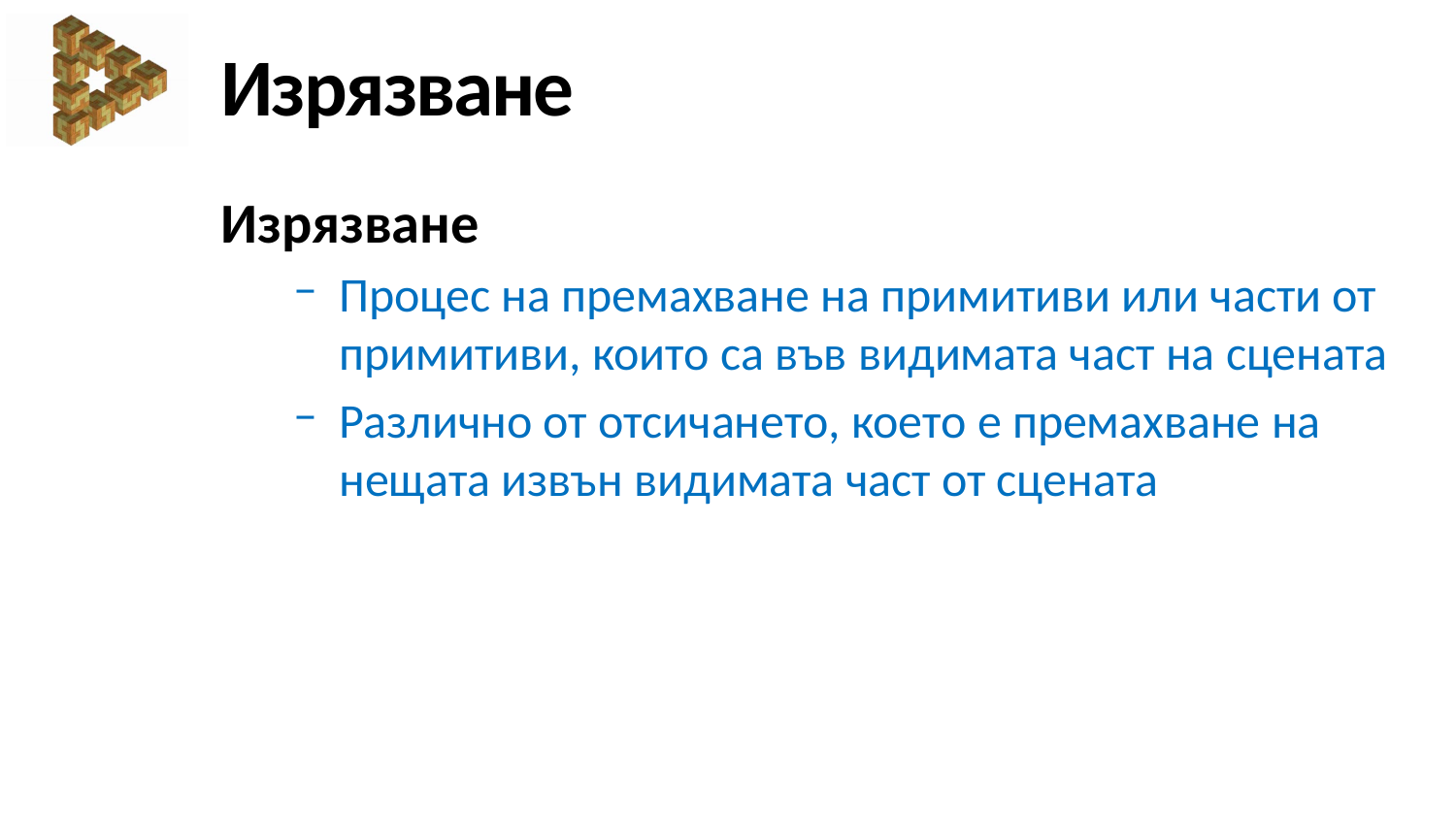

# Изрязване
Изрязване
Процес на премахване на примитиви или части от примитиви, които са във видимата част на сцената
Различно от отсичането, което е премахване на нещата извън видимата част от сцената